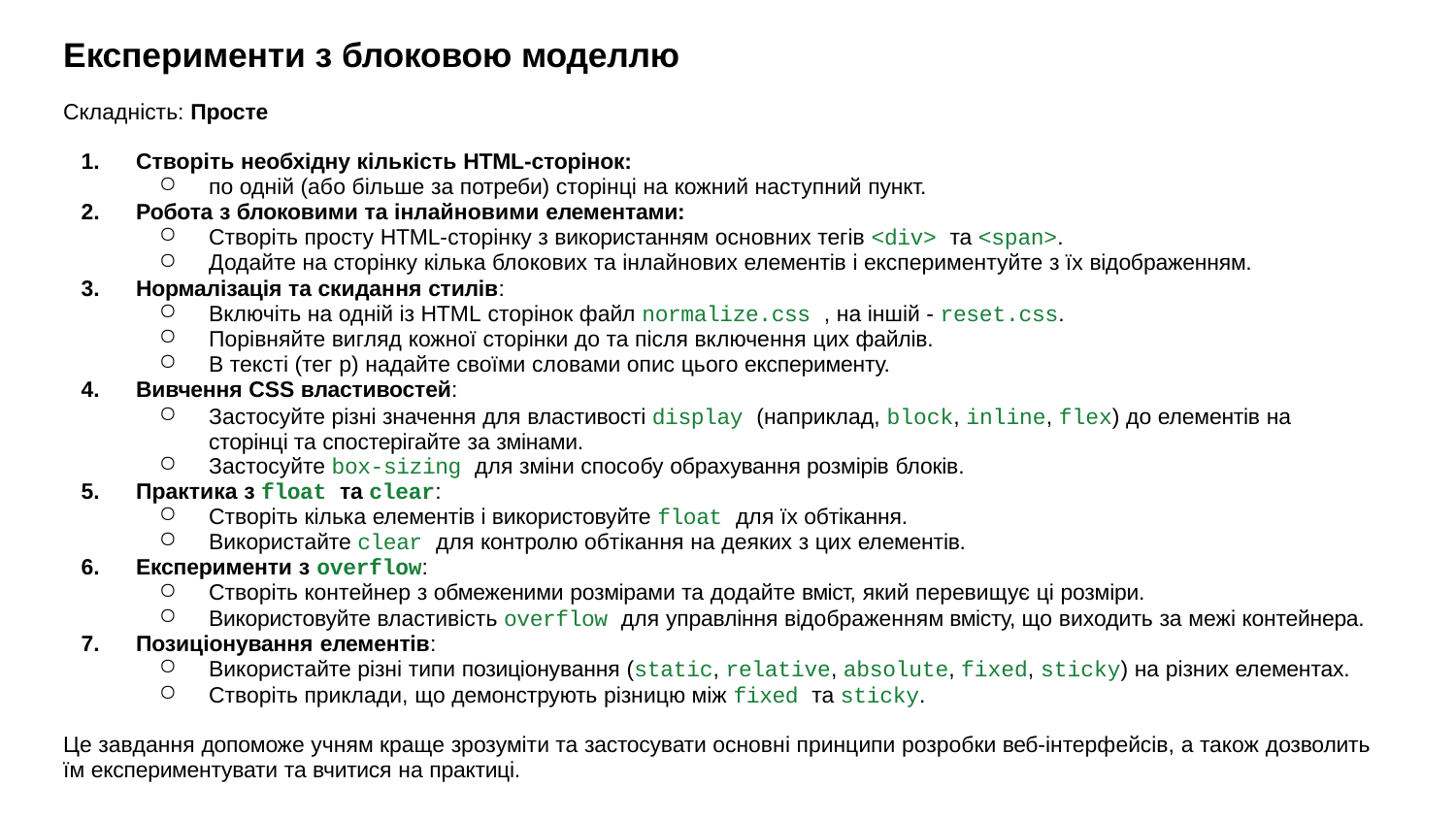

# Експерименти з блоковою моделлю
Складність: Просте
Створіть необхідну кількість HTML-сторінок:
по одній (або більше за потреби) сторінці на кожний наступний пункт.
Робота з блоковими та інлайновими елементами:
Створіть просту HTML-сторінку з використанням основних тегів <div> та <span>.
Додайте на сторінку кілька блокових та інлайнових елементів і експериментуйте з їх відображенням.
Нормалізація та скидання стилів:
Включіть на одній із HTML сторінок файл normalize.css , на іншій - reset.css.
Порівняйте вигляд кожної сторінки до та після включення цих файлів.
В тексті (тег p) надайте своїми словами опис цього експерименту.
Вивчення CSS властивостей:
Застосуйте різні значення для властивості display (наприклад, block, inline, flex) до елементів на сторінці та спостерігайте за змінами.
Застосуйте box-sizing для зміни способу обрахування розмірів блоків.
Практика з float та clear:
Створіть кілька елементів і використовуйте float для їх обтікання.
Використайте clear для контролю обтікання на деяких з цих елементів.
Експерименти з overflow:
Створіть контейнер з обмеженими розмірами та додайте вміст, який перевищує ці розміри.
Використовуйте властивість overflow для управління відображенням вмісту, що виходить за межі контейнера.
Позиціонування елементів:
Використайте різні типи позиціонування (static, relative, absolute, fixed, sticky) на різних елементах.
Створіть приклади, що демонструють різницю між fixed та sticky.
Це завдання допоможе учням краще зрозуміти та застосувати основні принципи розробки веб-інтерфейсів, а також дозволить їм експериментувати та вчитися на практиці.